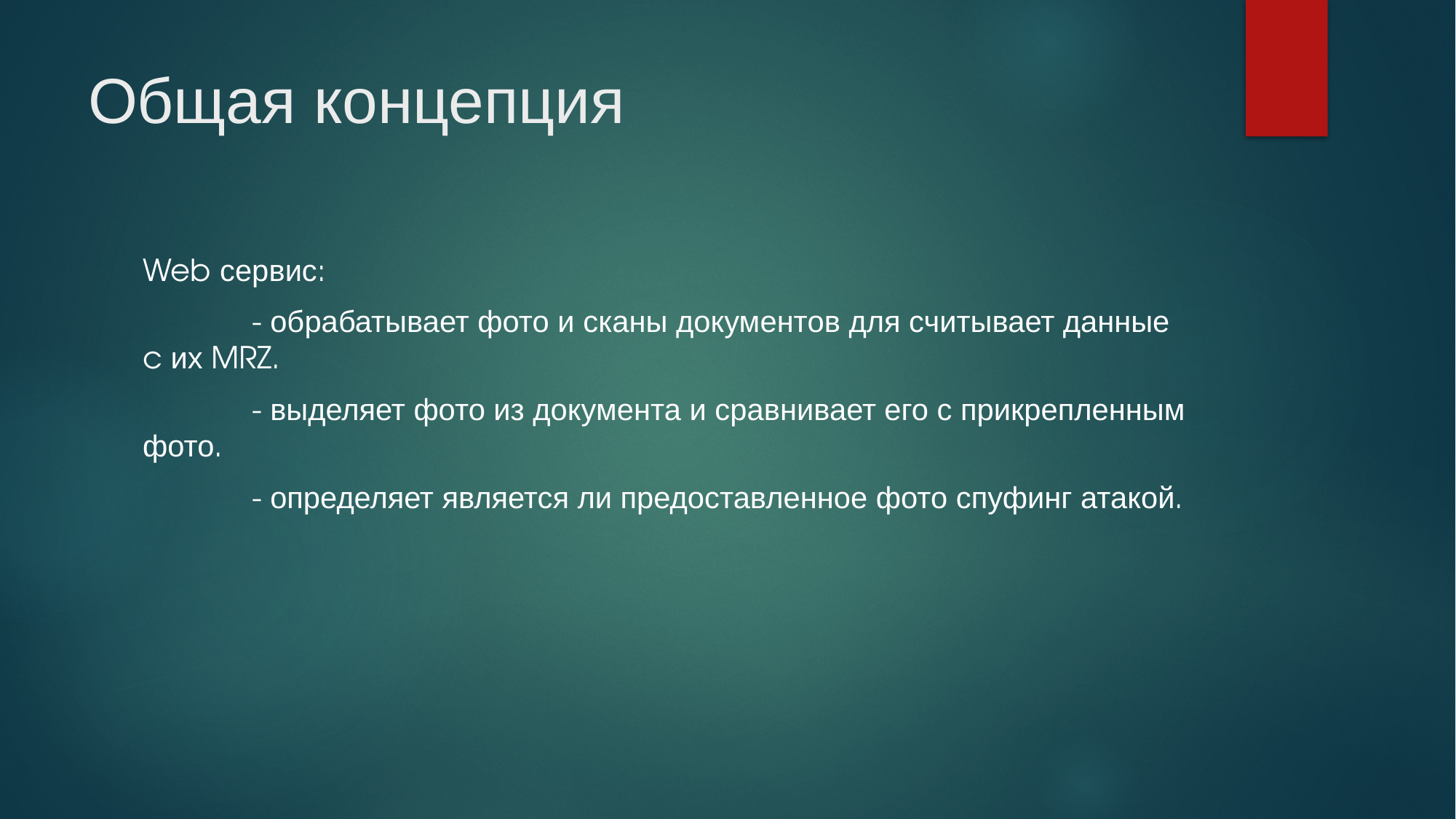

# Общая концепция
Web сервис:
	- обрабатывает фото и сканы документов для считывает данные c их MRZ.
	- выделяет фото из документа и сравнивает его с прикрепленным фото.
	- определяет является ли предоставленное фото спуфинг атакой.